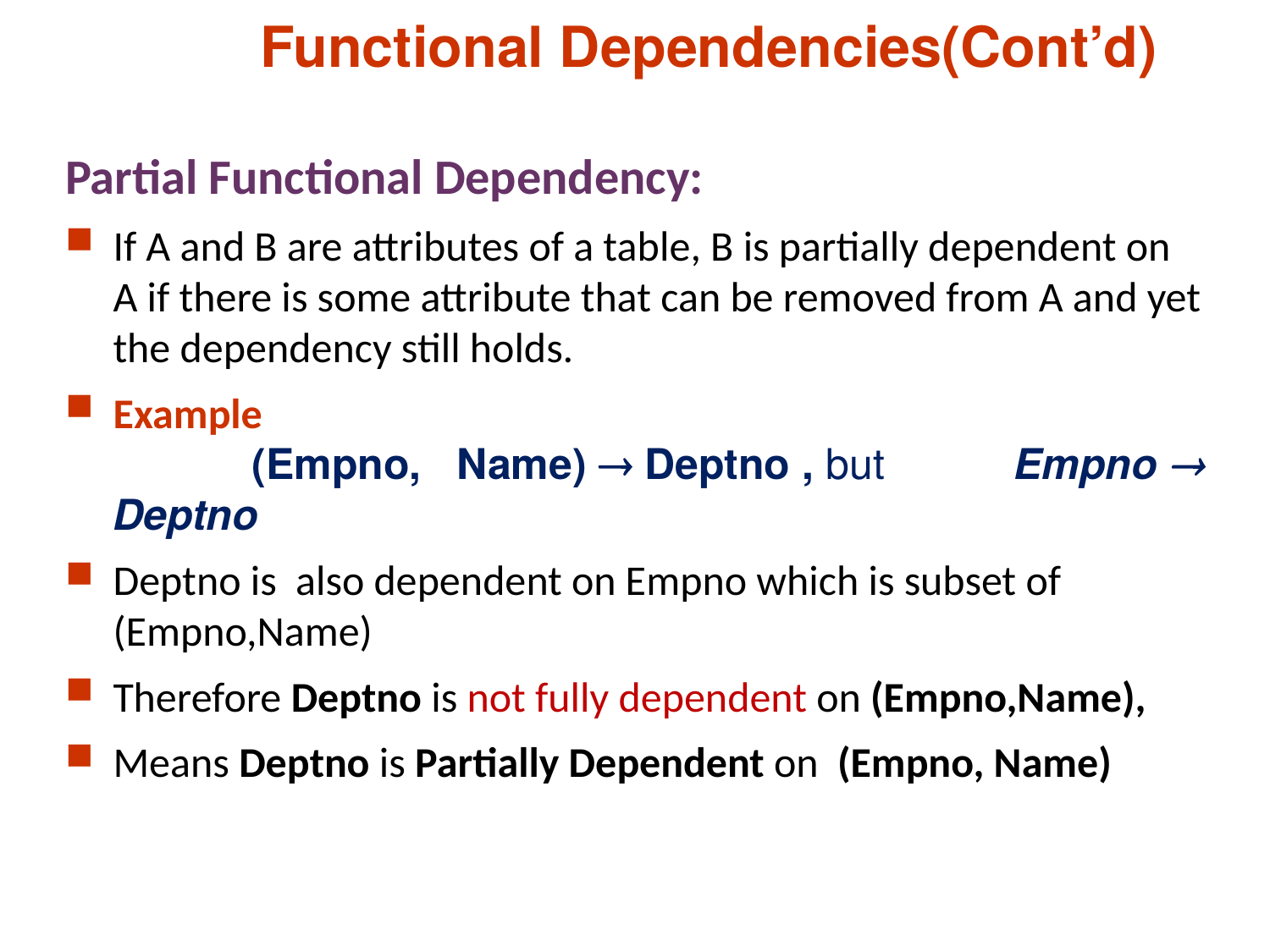

Functional Dependencies(Cont’d)
Partial Functional Dependency:
If A and B are attributes of a table, B is partially dependent on A if there is some attribute that can be removed from A and yet the dependency still holds.
Example
	 (Empno,   Name) → Deptno , but 	 Empno → Deptno
Deptno is  also dependent on Empno which is subset of (Empno,Name)
Therefore Deptno is not fully dependent on (Empno,Name),
Means Deptno is Partially Dependent on  (Empno, Name)